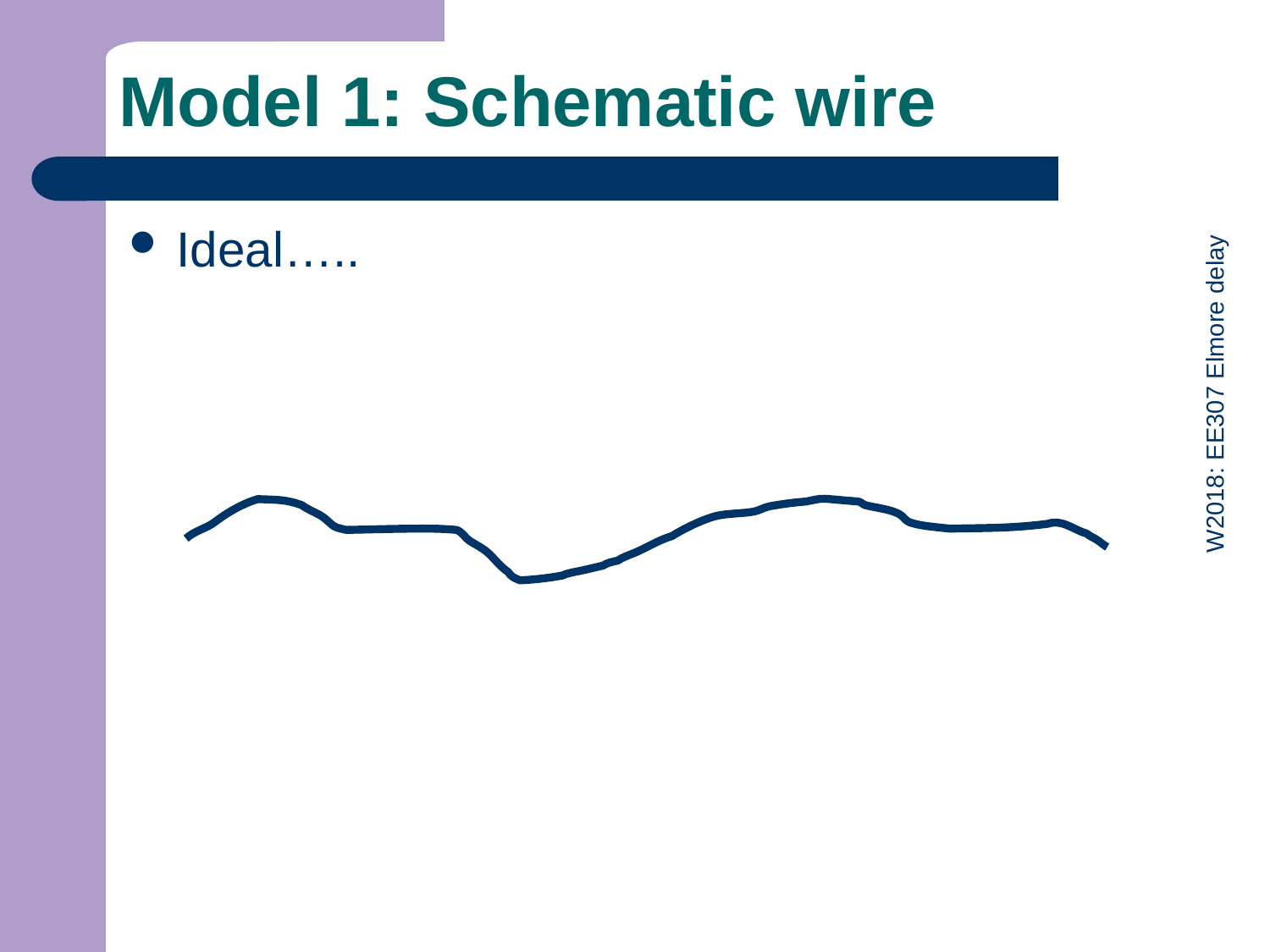

# Model 1: Schematic wire
Ideal…..
W2018: EE307 Elmore delay

4